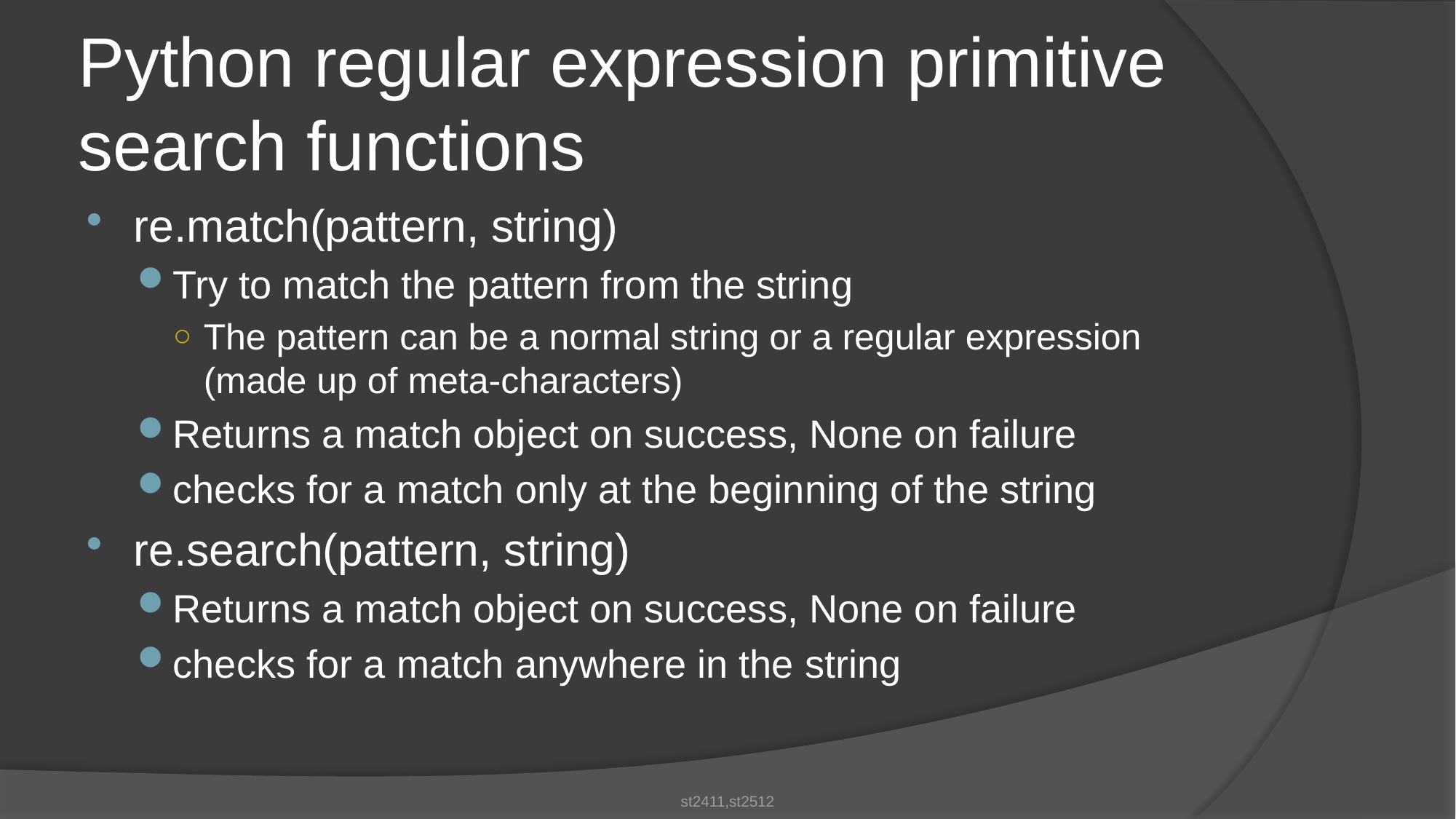

# Python regular expression primitive search functions
re.match(pattern, string)
Try to match the pattern from the string
The pattern can be a normal string or a regular expression (made up of meta-characters)
Returns a match object on success, None on failure
checks for a match only at the beginning of the string
re.search(pattern, string)
Returns a match object on success, None on failure
checks for a match anywhere in the string

st2411,st2512